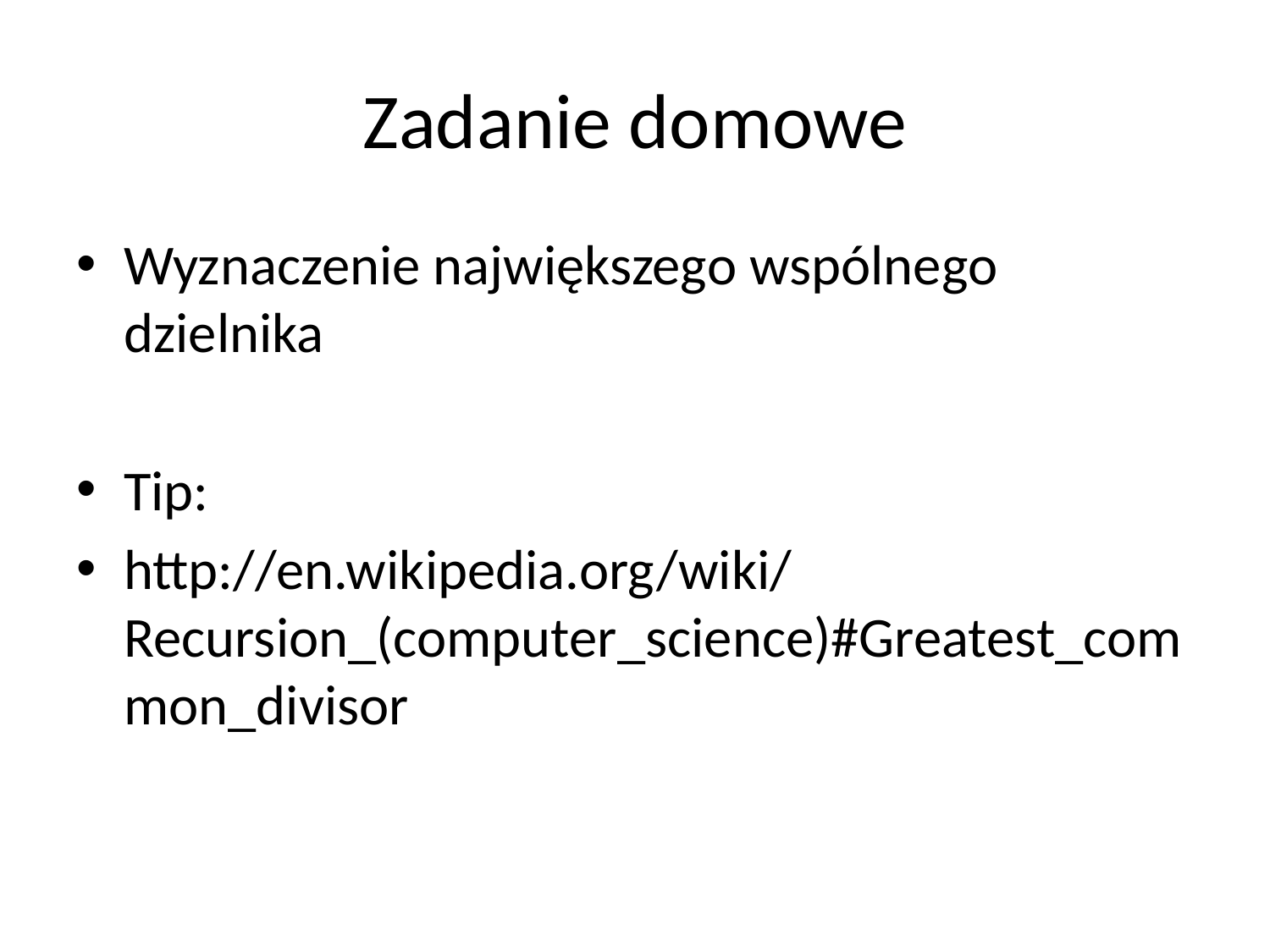

# Zadanie domowe
Wyznaczenie największego wspólnego dzielnika

Tip:
http://en.wikipedia.org/wiki/Recursion_(computer_science)#Greatest_common_divisor